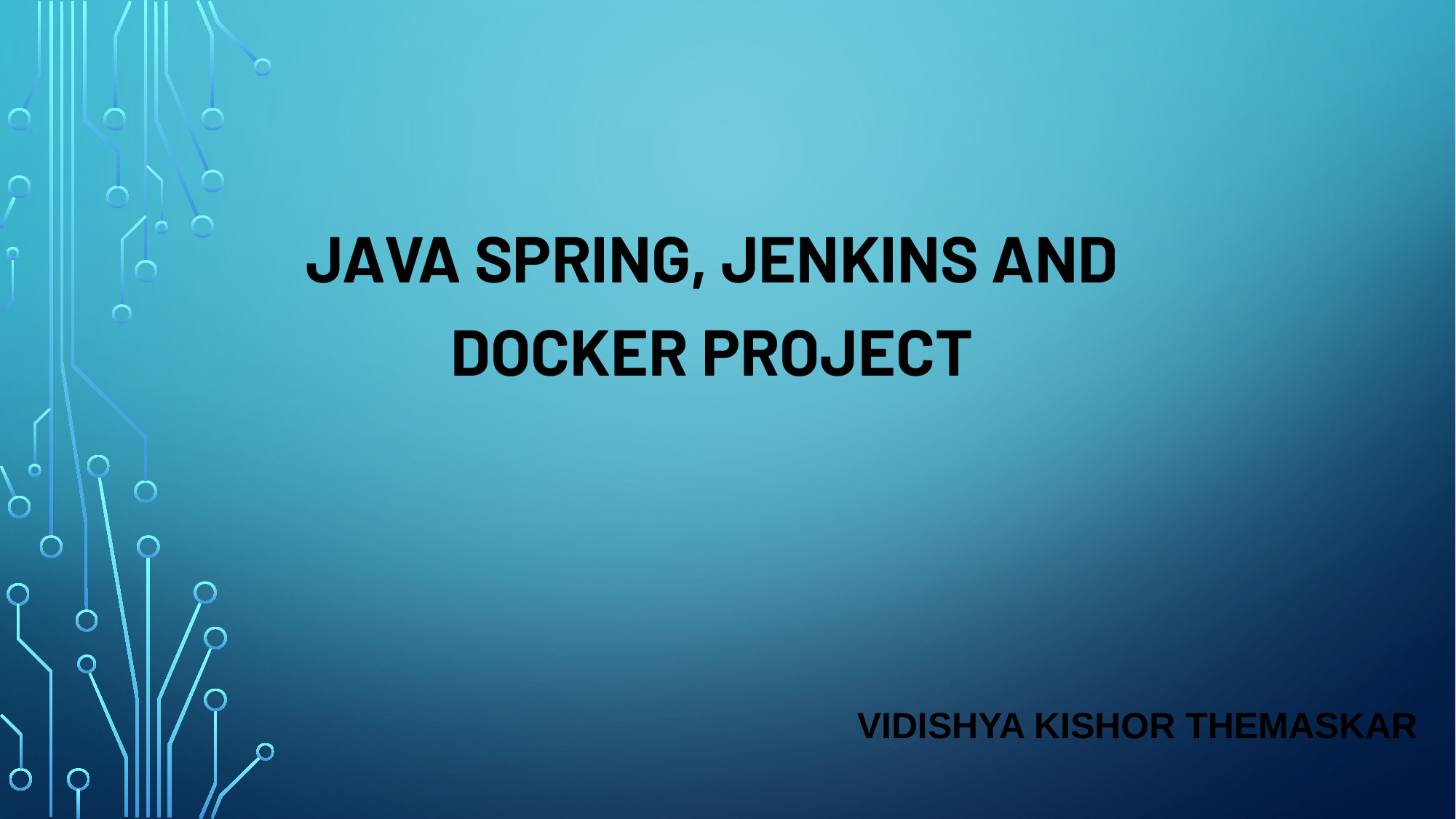

JAVA SPRING, JENKINS AND DOCKER PROJECT
VIDISHYA KISHOR THEMASKAR